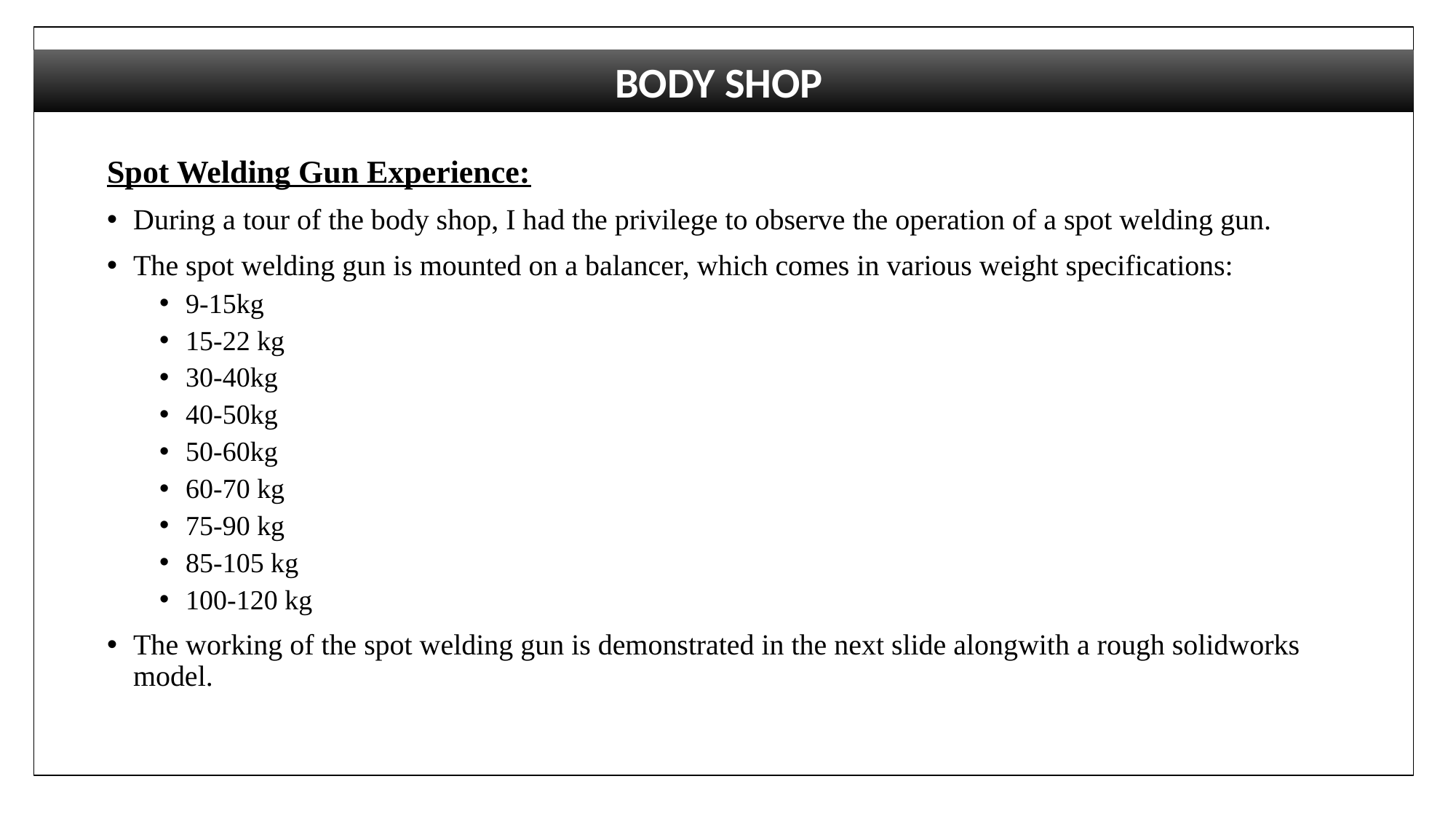

BODY SHOP
Spot Welding Gun Experience:
During a tour of the body shop, I had the privilege to observe the operation of a spot welding gun.
The spot welding gun is mounted on a balancer, which comes in various weight specifications:
9-15kg
15-22 kg
30-40kg
40-50kg
50-60kg
60-70 kg
75-90 kg
85-105 kg
100-120 kg
The working of the spot welding gun is demonstrated in the next slide alongwith a rough solidworks model.